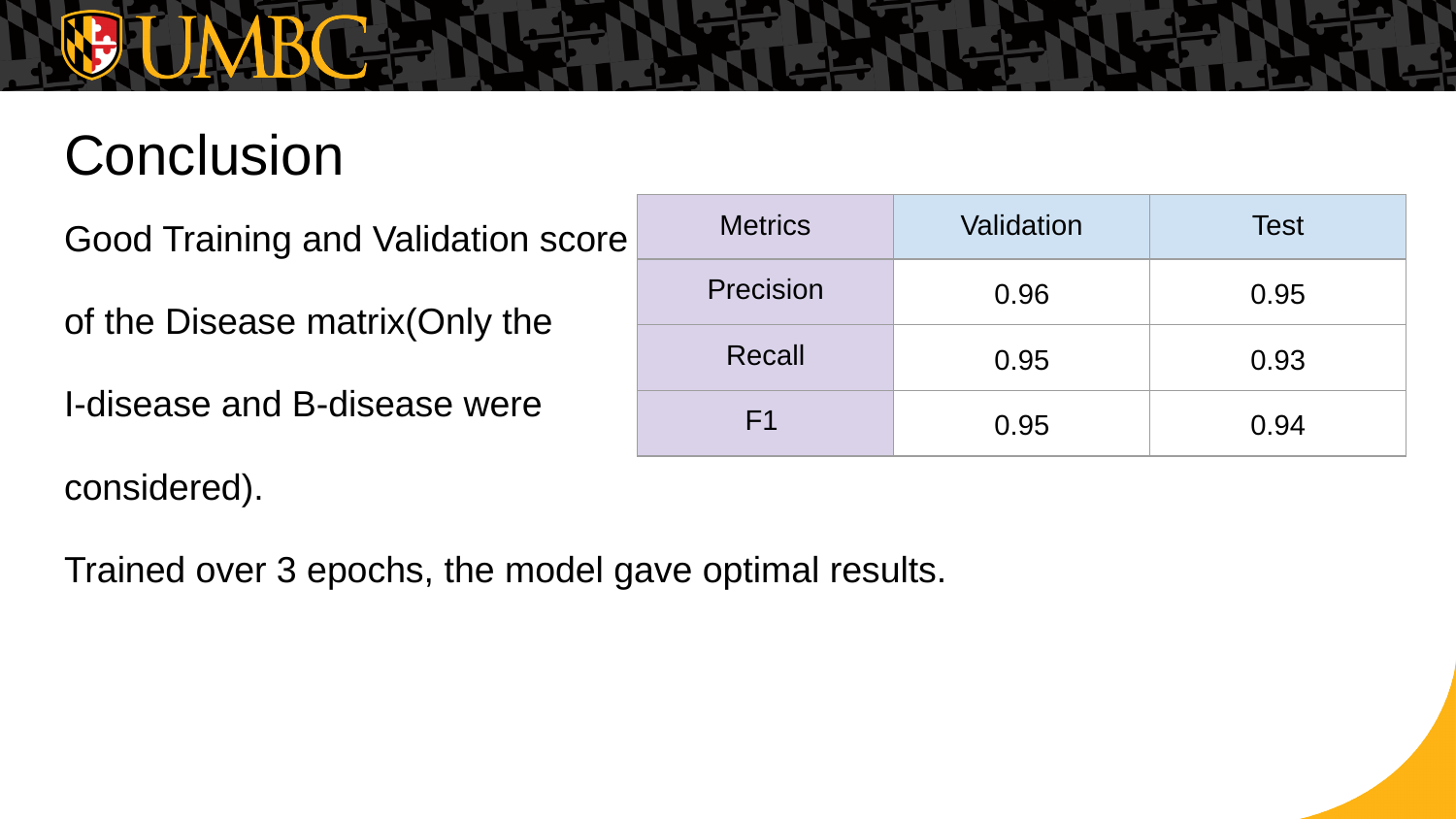

# Conclusion
Good Training and Validation score
of the Disease matrix(Only the
I-disease and B-disease were
considered).
Trained over 3 epochs, the model gave optimal results.
| Metrics | Validation | Test |
| --- | --- | --- |
| Precision | 0.96 | 0.95 |
| Recall | 0.95 | 0.93 |
| F1 | 0.95 | 0.94 |